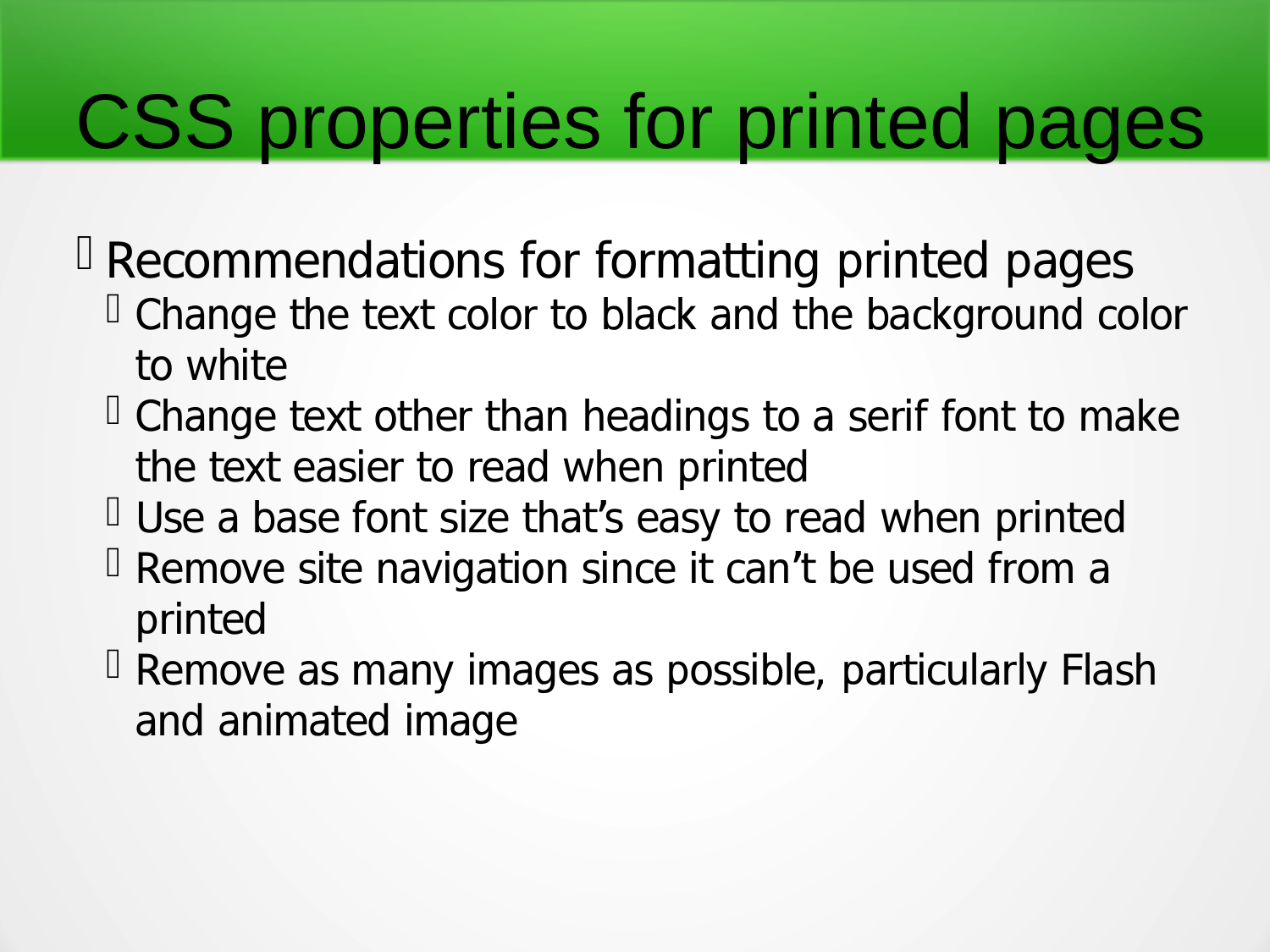

CSS properties for printed pages
Recommendations for formatting printed pages
Change the text color to black and the background color to white
Change text other than headings to a serif font to make the text easier to read when printed
Use a base font size that’s easy to read when printed
Remove site navigation since it can’t be used from a printed
Remove as many images as possible, particularly Flash and animated image